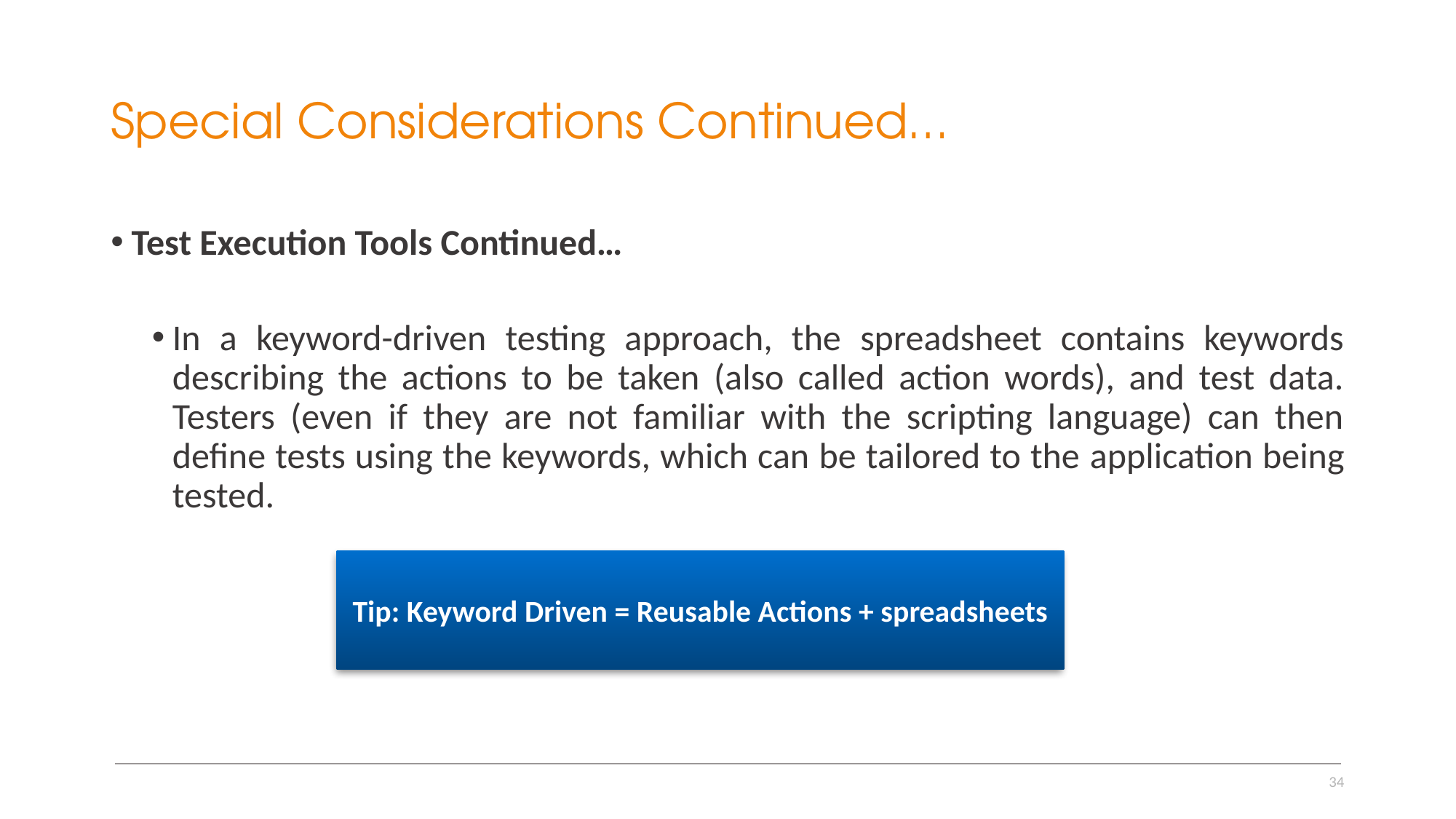

# Special Considerations Continued…
Test Execution Tools Continued…

In a keyword-driven testing approach, the spreadsheet contains keywords describing the actions to be taken (also called action words), and test data. Testers (even if they are not familiar with the scripting language) can then define tests using the keywords, which can be tailored to the application being tested.

Tip: Keyword Driven = Reusable Actions + spreadsheets
34